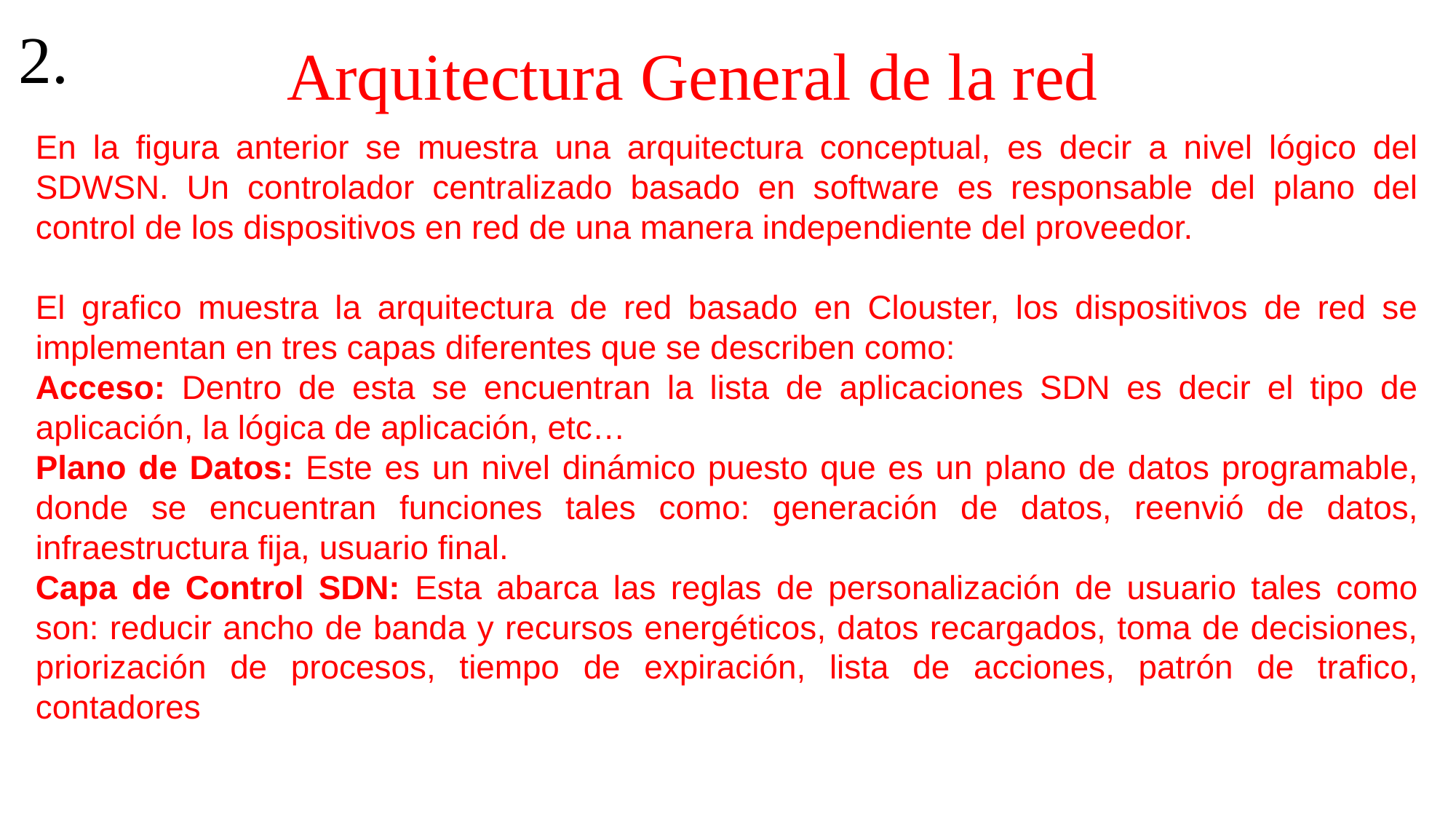

2.
Arquitectura General de la red
En la figura anterior se muestra una arquitectura conceptual, es decir a nivel lógico del SDWSN. Un controlador centralizado basado en software es responsable del plano del control de los dispositivos en red de una manera independiente del proveedor.

El grafico muestra la arquitectura de red basado en Clouster, los dispositivos de red se implementan en tres capas diferentes que se describen como:
Acceso: Dentro de esta se encuentran la lista de aplicaciones SDN es decir el tipo de aplicación, la lógica de aplicación, etc…
Plano de Datos: Este es un nivel dinámico puesto que es un plano de datos programable, donde se encuentran funciones tales como: generación de datos, reenvió de datos, infraestructura fija, usuario final.
Capa de Control SDN: Esta abarca las reglas de personalización de usuario tales como son: reducir ancho de banda y recursos energéticos, datos recargados, toma de decisiones, priorización de procesos, tiempo de expiración, lista de acciones, patrón de trafico, contadores